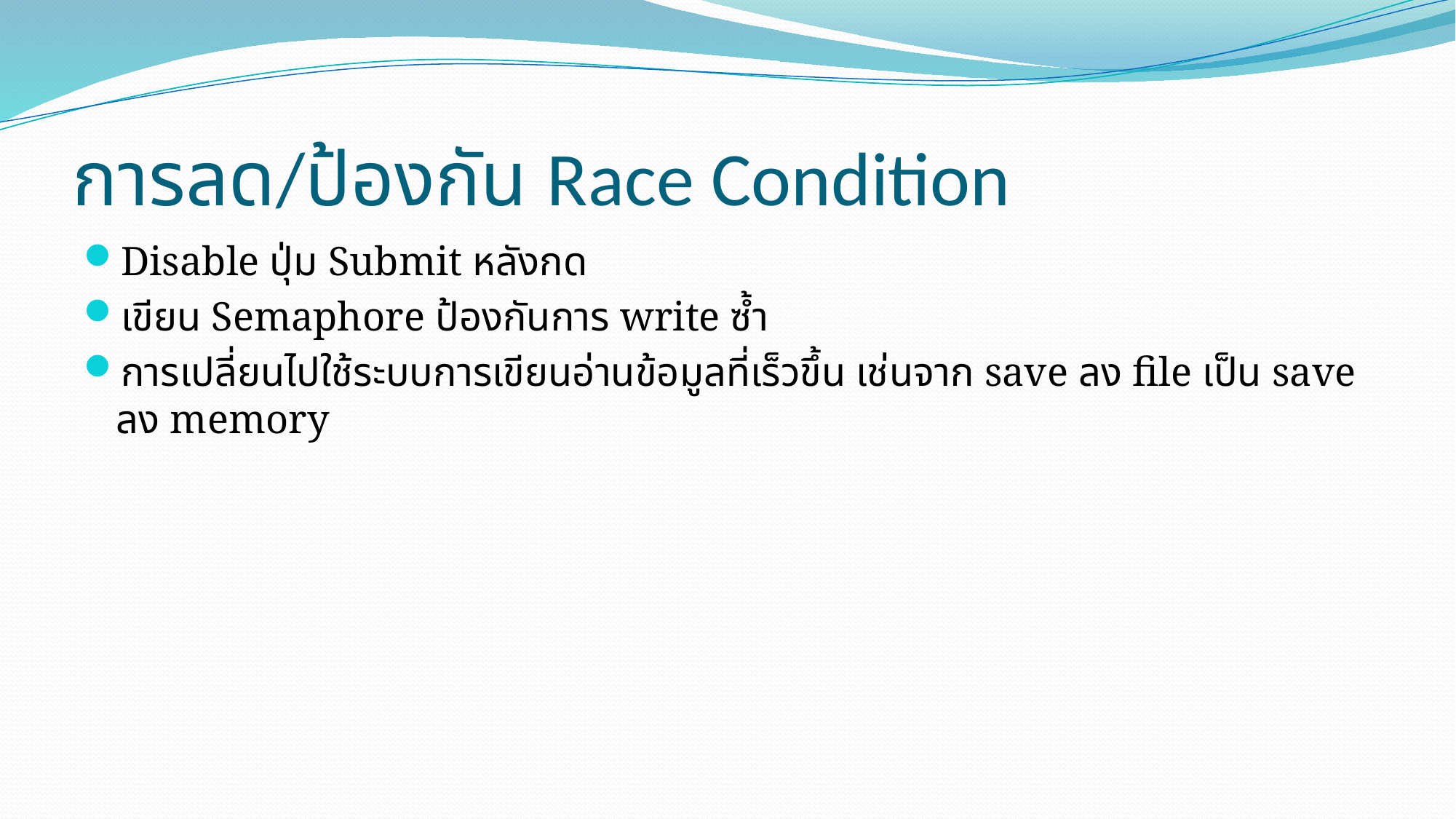

# การลด/ป้องกัน Race Condition
Disable ปุ่ม Submit หลังกด
เขียน Semaphore ป้องกันการ write ซ้ำ
การเปลี่ยนไปใช้ระบบการเขียนอ่านข้อมูลที่เร็วขึ้น เช่นจาก save ลง file เป็น save ลง memory